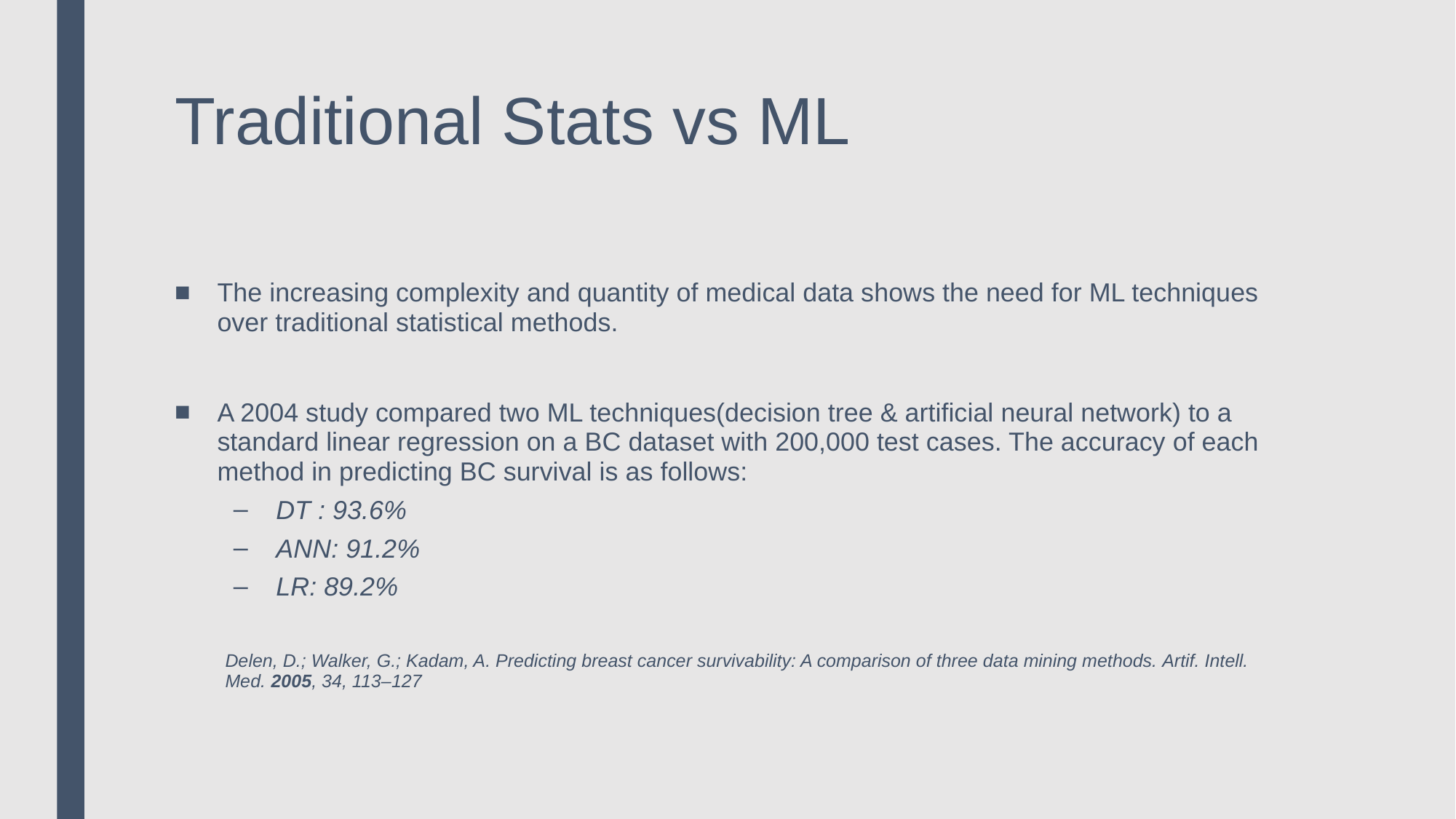

# Traditional Stats vs ML
The increasing complexity and quantity of medical data shows the need for ML techniques over traditional statistical methods.

A 2004 study compared two ML techniques(decision tree & artificial neural network) to a standard linear regression on a BC dataset with 200,000 test cases. The accuracy of each method in predicting BC survival is as follows:
DT : 93.6%
ANN: 91.2%
LR: 89.2%

Delen, D.; Walker, G.; Kadam, A. Predicting breast cancer survivability: A comparison of three data mining methods. Artif. Intell. Med. 2005, 34, 113–127